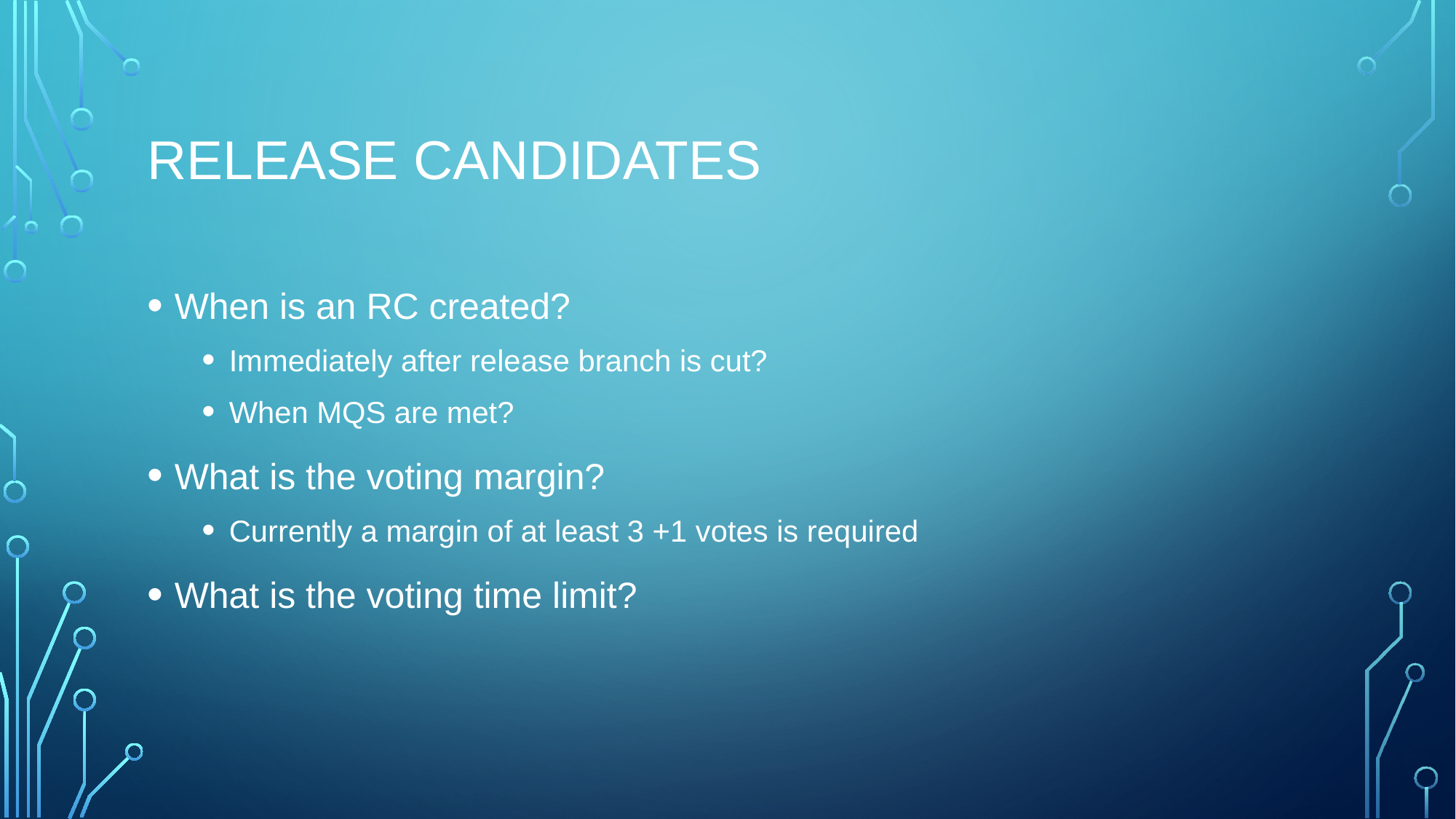

# RELEASE CANDIDATES
When is an RC created?
Immediately after release branch is cut?
When MQS are met?
What is the voting margin?
Currently a margin of at least 3 +1 votes is required
What is the voting time limit?